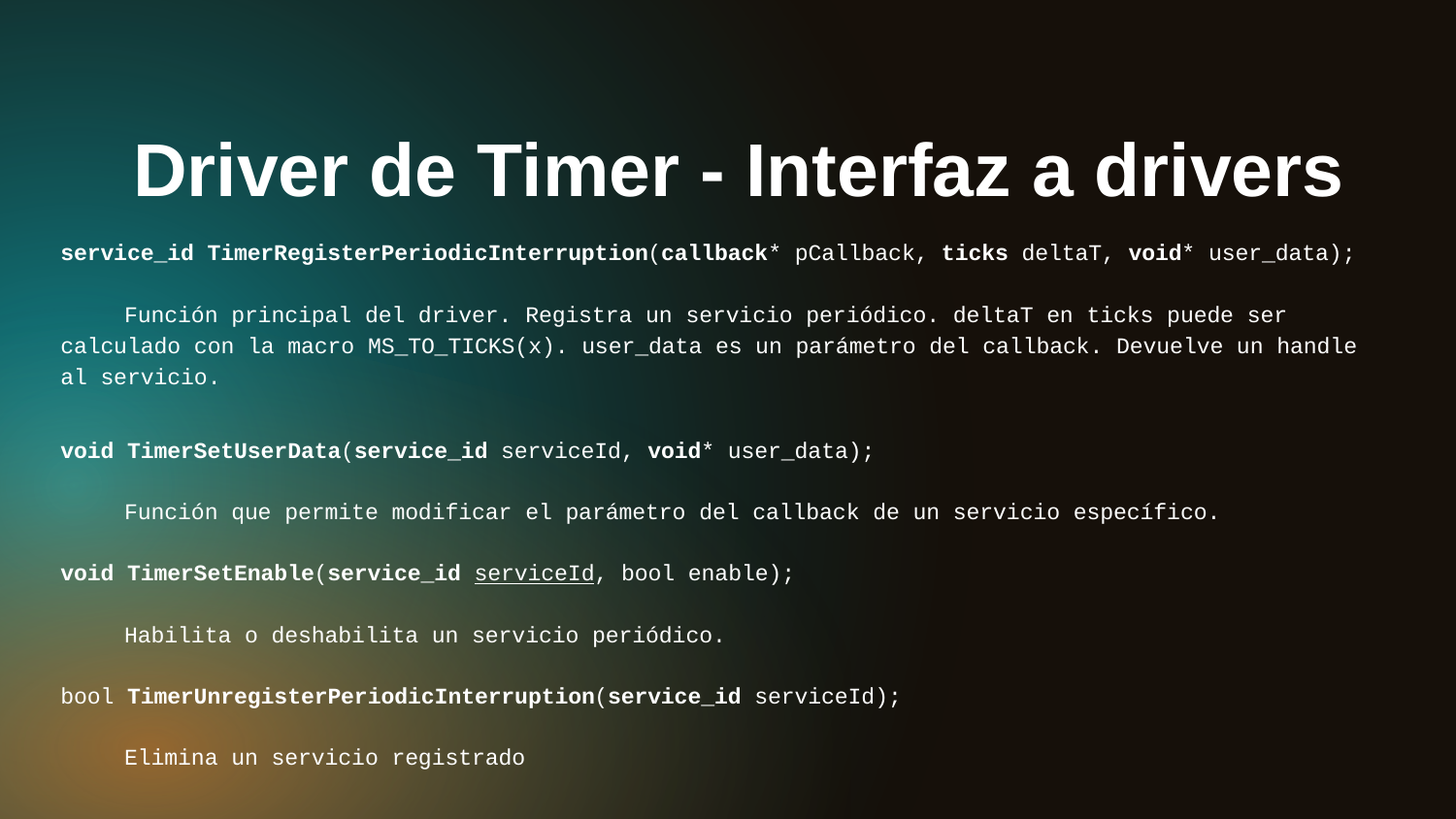

# Driver de Timer - Interfaz a drivers
service_id TimerRegisterPeriodicInterruption(callback* pCallback, ticks deltaT, void* user_data);

Función principal del driver. Registra un servicio periódico. deltaT en ticks puede ser calculado con la macro MS_TO_TICKS(x). user_data es un parámetro del callback. Devuelve un handle al servicio.

void TimerSetUserData(service_id serviceId, void* user_data);

Función que permite modificar el parámetro del callback de un servicio específico.

void TimerSetEnable(service_id serviceId, bool enable);

Habilita o deshabilita un servicio periódico.

bool TimerUnregisterPeriodicInterruption(service_id serviceId);

Elimina un servicio registrado